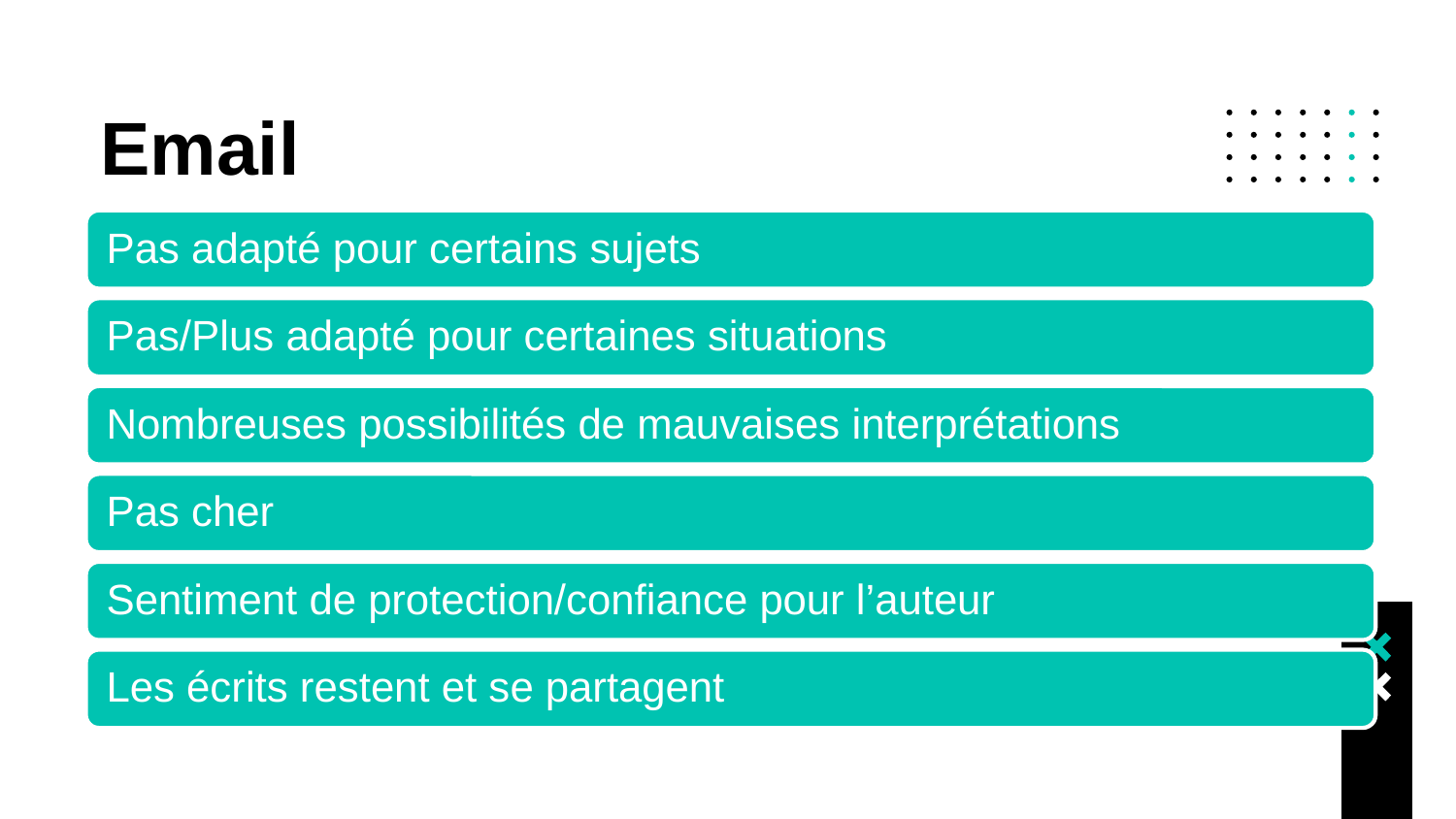

# Email
Pas adapté pour certains sujets
Pas/Plus adapté pour certaines situations
Nombreuses possibilités de mauvaises interprétations
Pas cher
Sentiment de protection/confiance pour l’auteur
Les écrits restent et se partagent